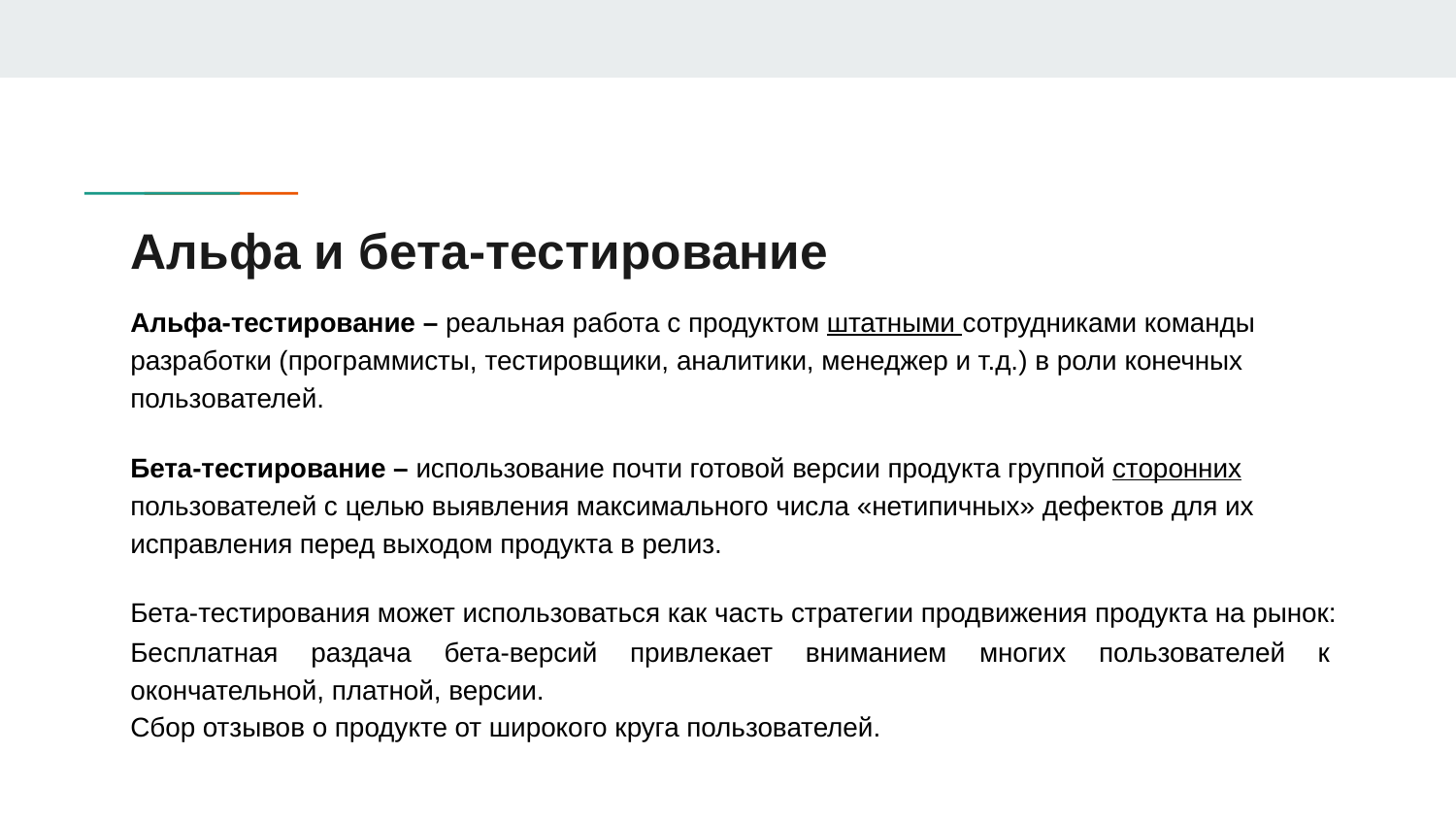

# Альфа и бета-тестирование
Альфа-тестирование – реальная работа с продуктом штатными сотрудниками команды разработки (программисты, тестировщики, аналитики, менеджер и т.д.) в роли конечных пользователей.
Бета-тестирование – использование почти готовой версии продукта группой сторонних пользователей с целью выявления максимального числа «нетипичных» дефектов для их исправления перед выходом продукта в релиз.
Бета-тестирования может использоваться как часть стратегии продвижения продукта на рынок:
Бесплатная раздача бета-версий привлекает вниманием многих пользователей к окончательной, платной, версии.
Сбор отзывов о продукте от широкого круга пользователей.